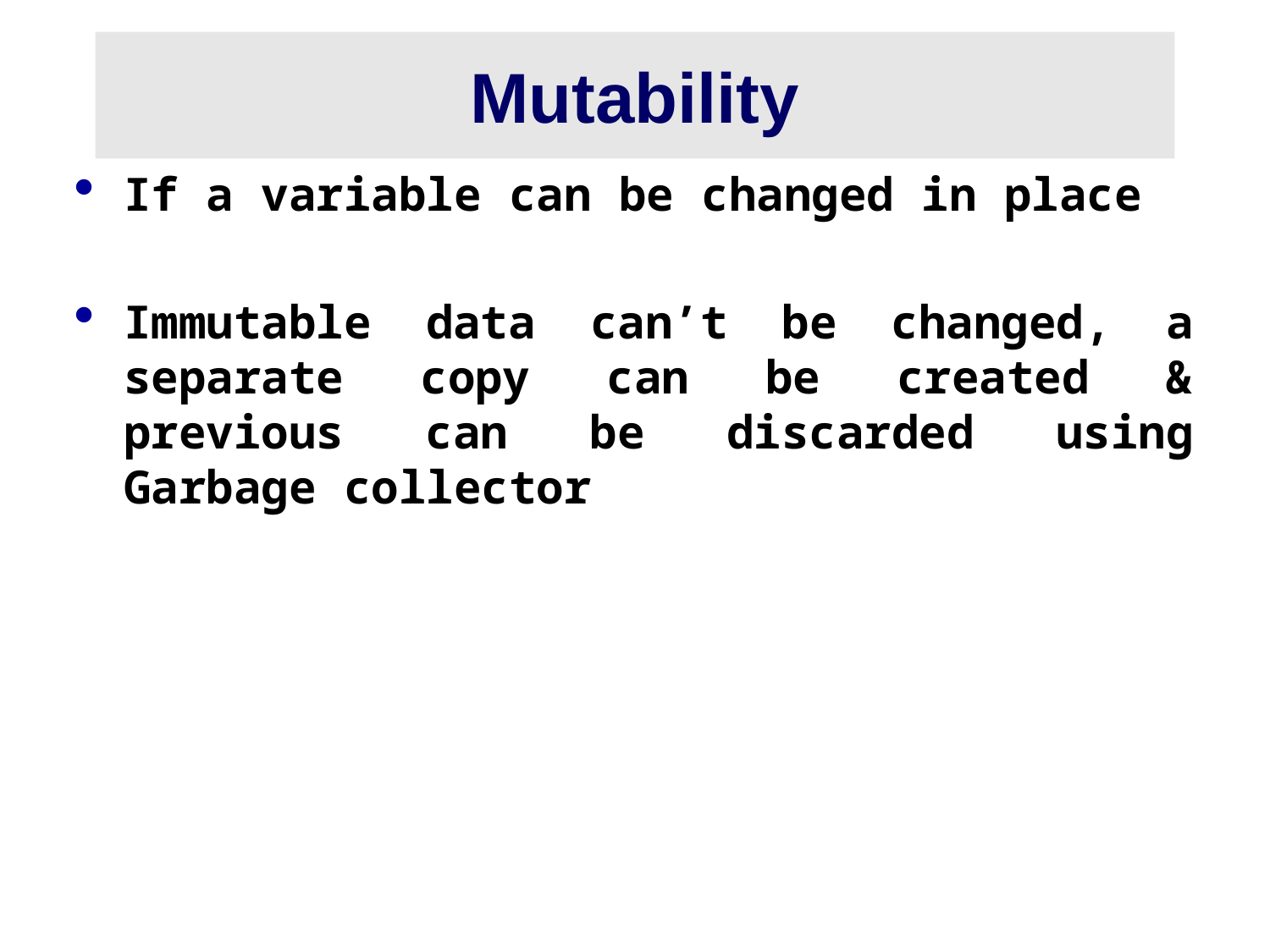

# Mutability
If a variable can be changed in place

Immutable data can’t be changed, a separate copy can be created & previous can be discarded using Garbage collector